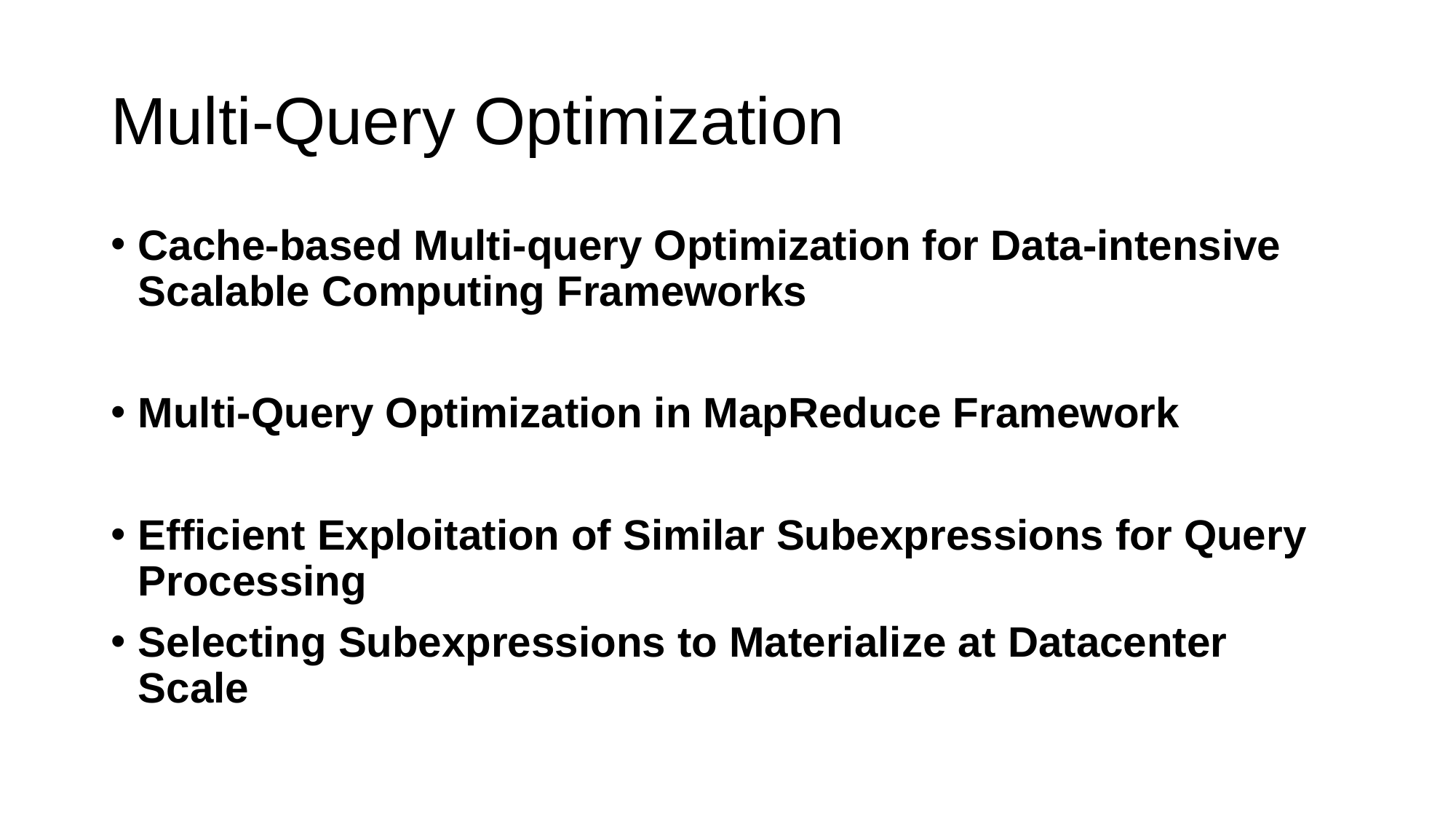

# Multi-Query Optimization
Cache-based Multi-query Optimization for Data-intensive Scalable Computing Frameworks

Multi-Query Optimization in MapReduce Framework

Efficient Exploitation of Similar Subexpressions for Query Processing
Selecting Subexpressions to Materialize at Datacenter Scale